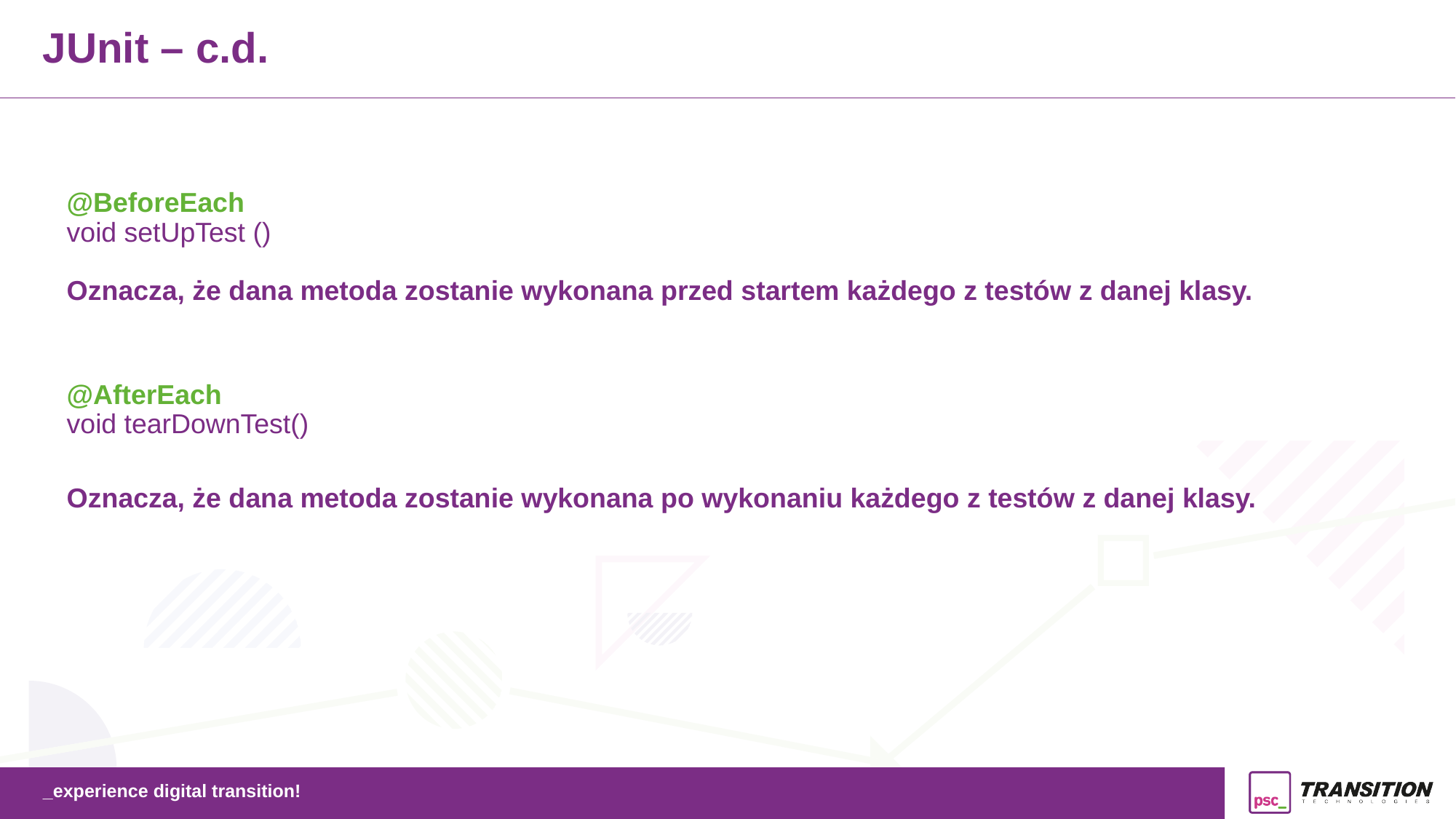

JUnit – c.d.

@BeforeEach
void setUpTest ()
Oznacza, że dana metoda zostanie wykonana przed startem każdego z testów z danej klasy.
@AfterEach
void tearDownTest()
Oznacza, że dana metoda zostanie wykonana po wykonaniu każdego z testów z danej klasy.